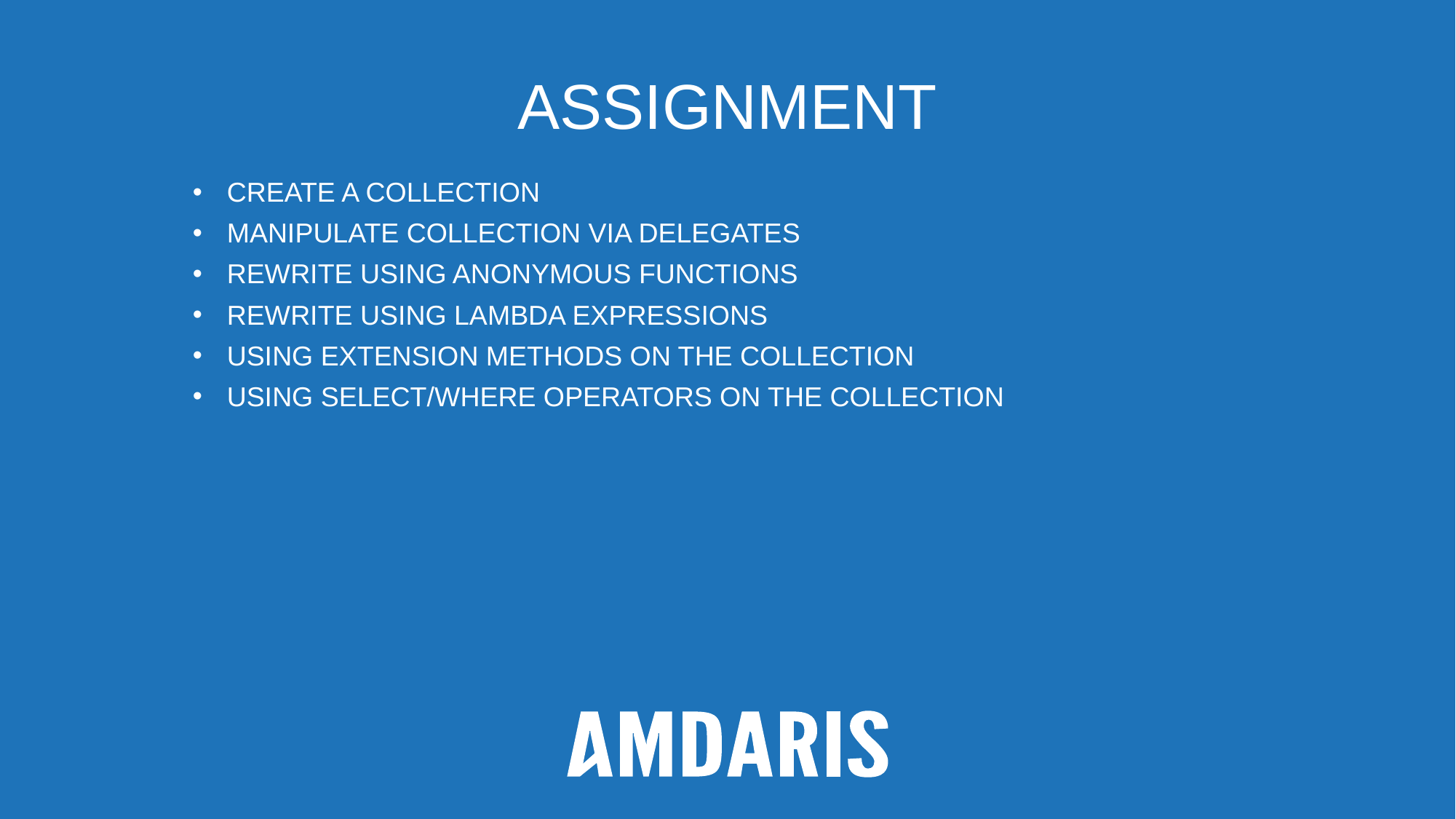

# Assignment
Create a collection
Manipulate collection via delegates
Rewrite using anonymous functions
Rewrite using lambda expressions
Using extension methods on the collection
Using Select/where operators on the collection